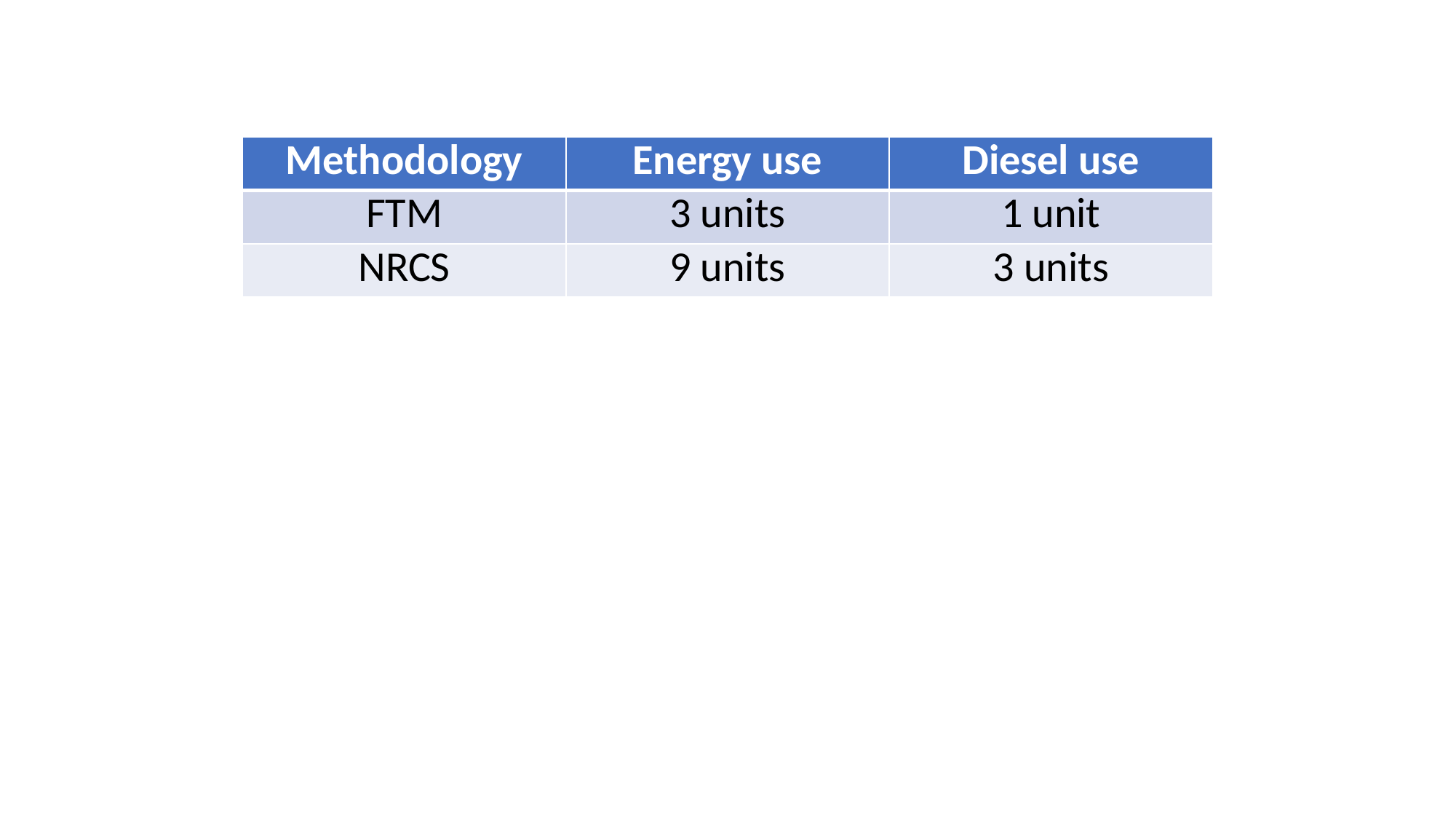

| Methodology | Energy use | Diesel use |
| --- | --- | --- |
| FTM | 3 units | 1 unit |
| NRCS | 9 units | 3 units |